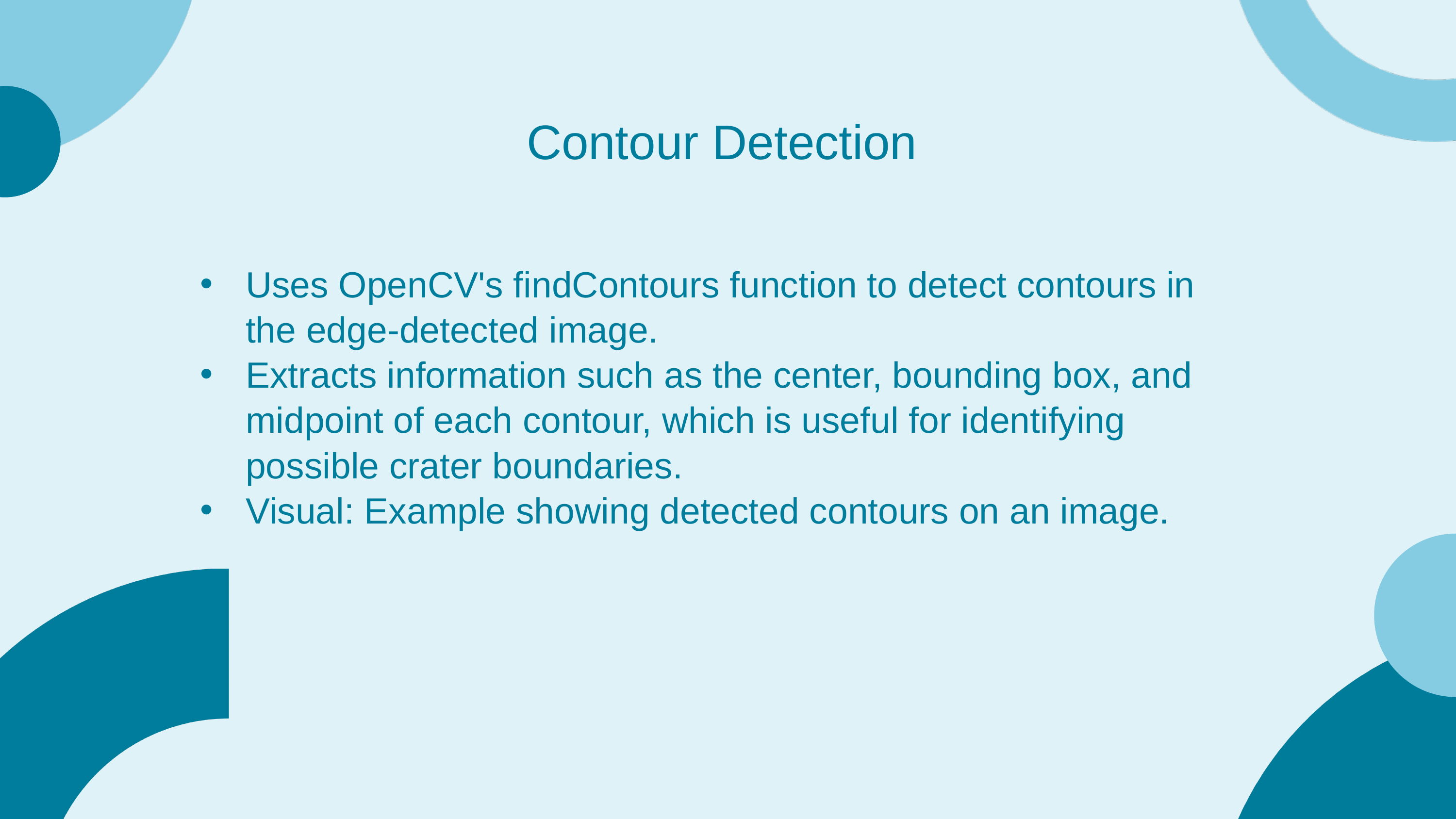

Contour Detection

Uses OpenCV's findContours function to detect contours in the edge-detected image.
Extracts information such as the center, bounding box, and midpoint of each contour, which is useful for identifying possible crater boundaries.
Visual: Example showing detected contours on an image.